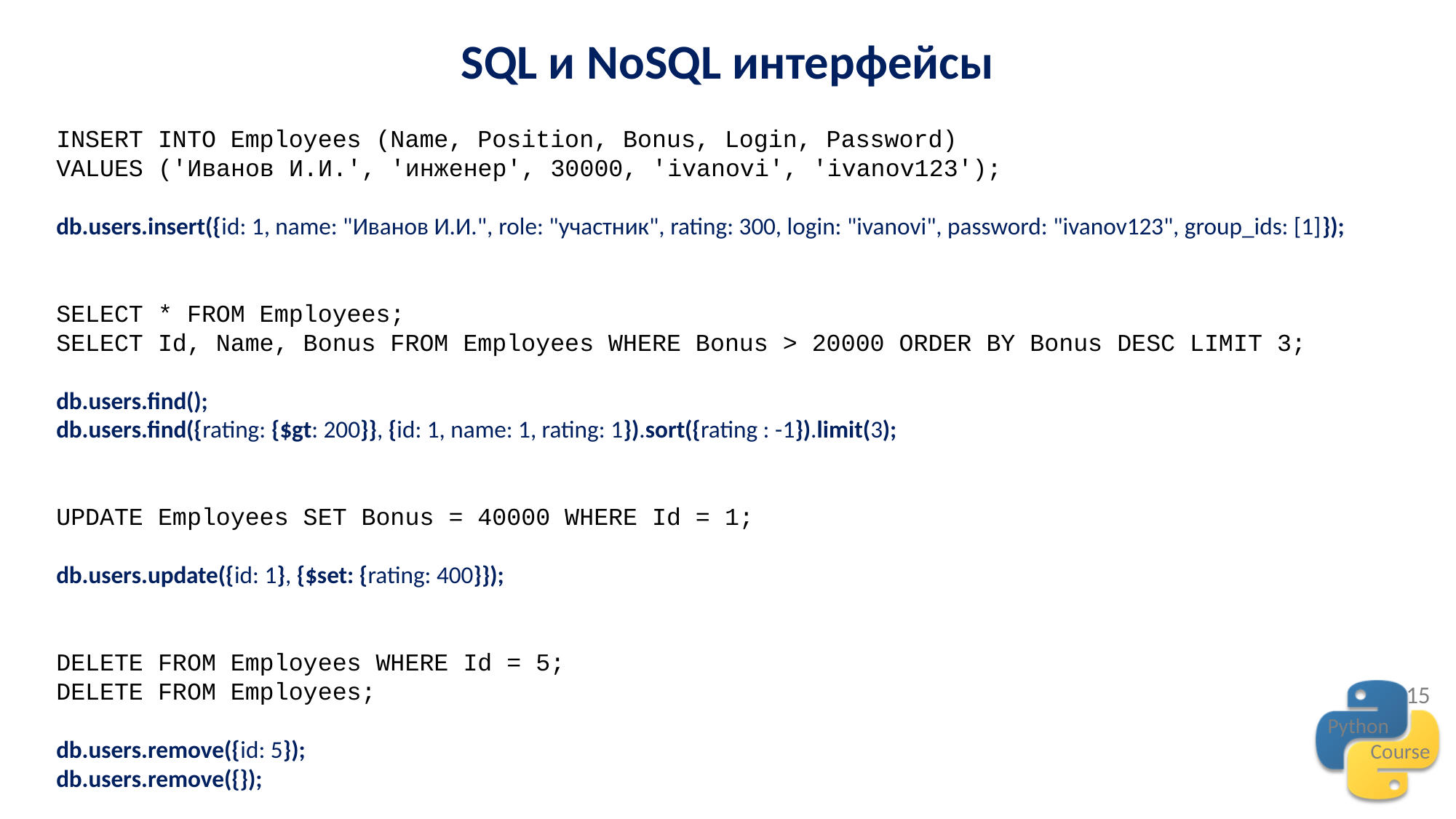

SQL и NoSQL интерфейсы
INSERT INTO Employees (Name, Position, Bonus, Login, Password)
VALUES ('Иванов И.И.', 'инженер', 30000, 'ivanovi', 'ivanov123');

db.users.insert({id: 1, name: "Иванов И.И.", role: "участник", rating: 300, login: "ivanovi", password: "ivanov123", group_ids: [1]});

SELECT * FROM Employees;
SELECT Id, Name, Bonus FROM Employees WHERE Bonus > 20000 ORDER BY Bonus DESC LIMIT 3;

db.users.find();
db.users.find({rating: {$gt: 200}}, {id: 1, name: 1, rating: 1}).sort({rating : -1}).limit(3);

UPDATE Employees SET Bonus = 40000 WHERE Id = 1;

db.users.update({id: 1}, {$set: {rating: 400}});

DELETE FROM Employees WHERE Id = 5;
DELETE FROM Employees;

db.users.remove({id: 5});
db.users.remove({});